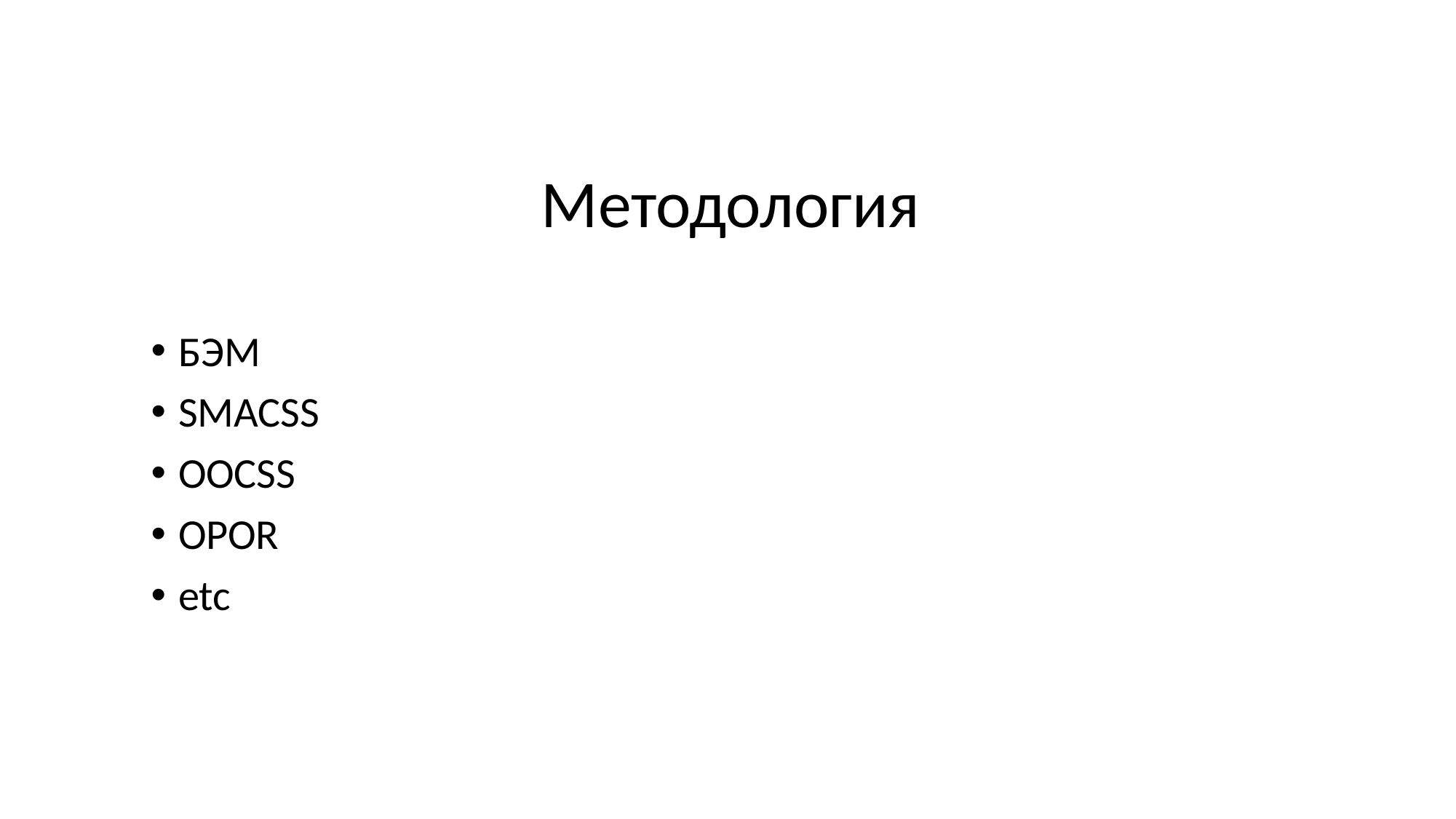

# Методология
БЭМ
SMACSS
OOCSS
OPOR
etc